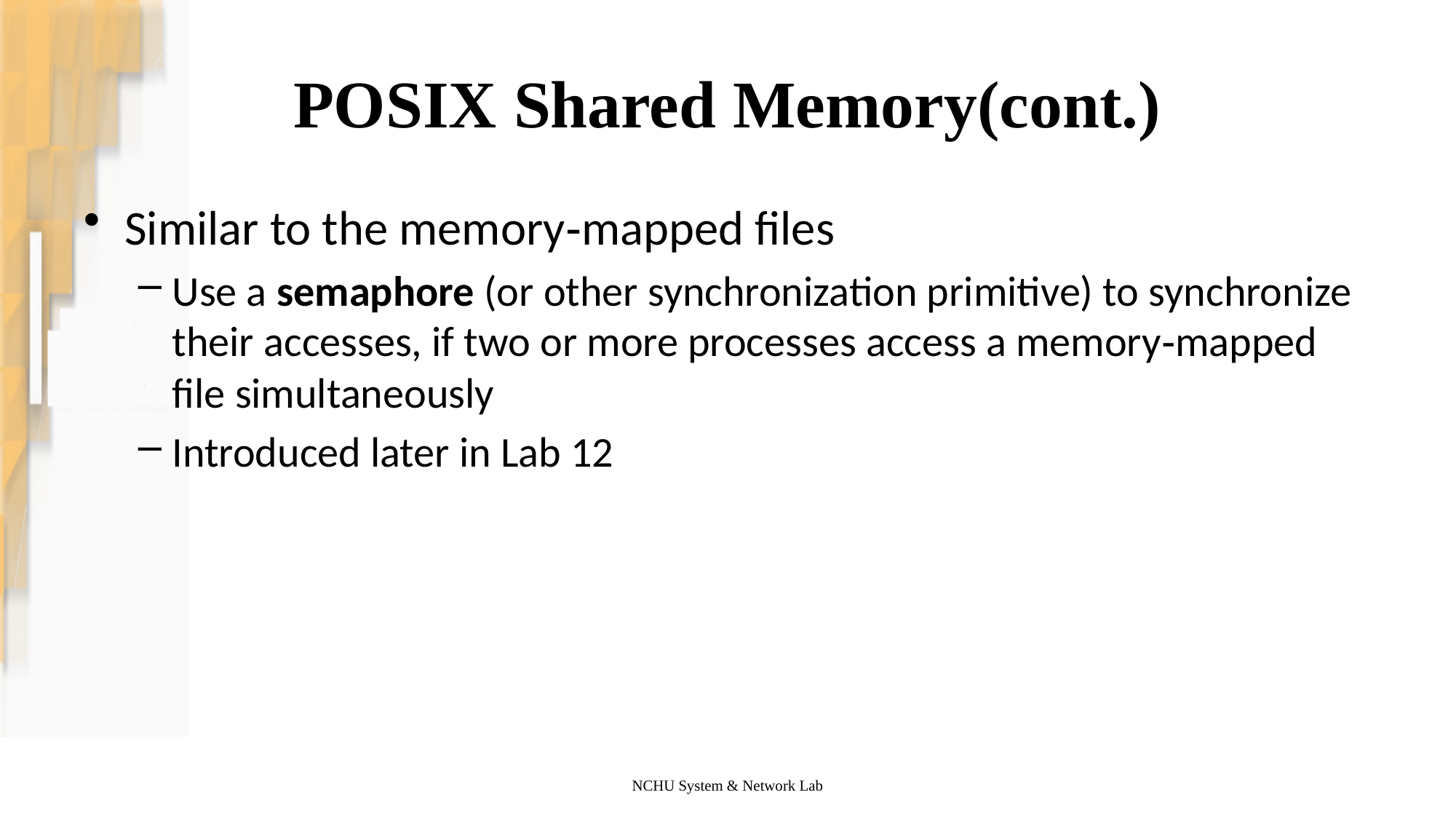

# POSIX Shared Memory(cont.)
Similar to the memory‐mapped files
Use a semaphore (or other synchronization primitive) to synchronize their accesses, if two or more processes access a memory‐mapped file simultaneously
Introduced later in Lab 12
NCHU System & Network Lab